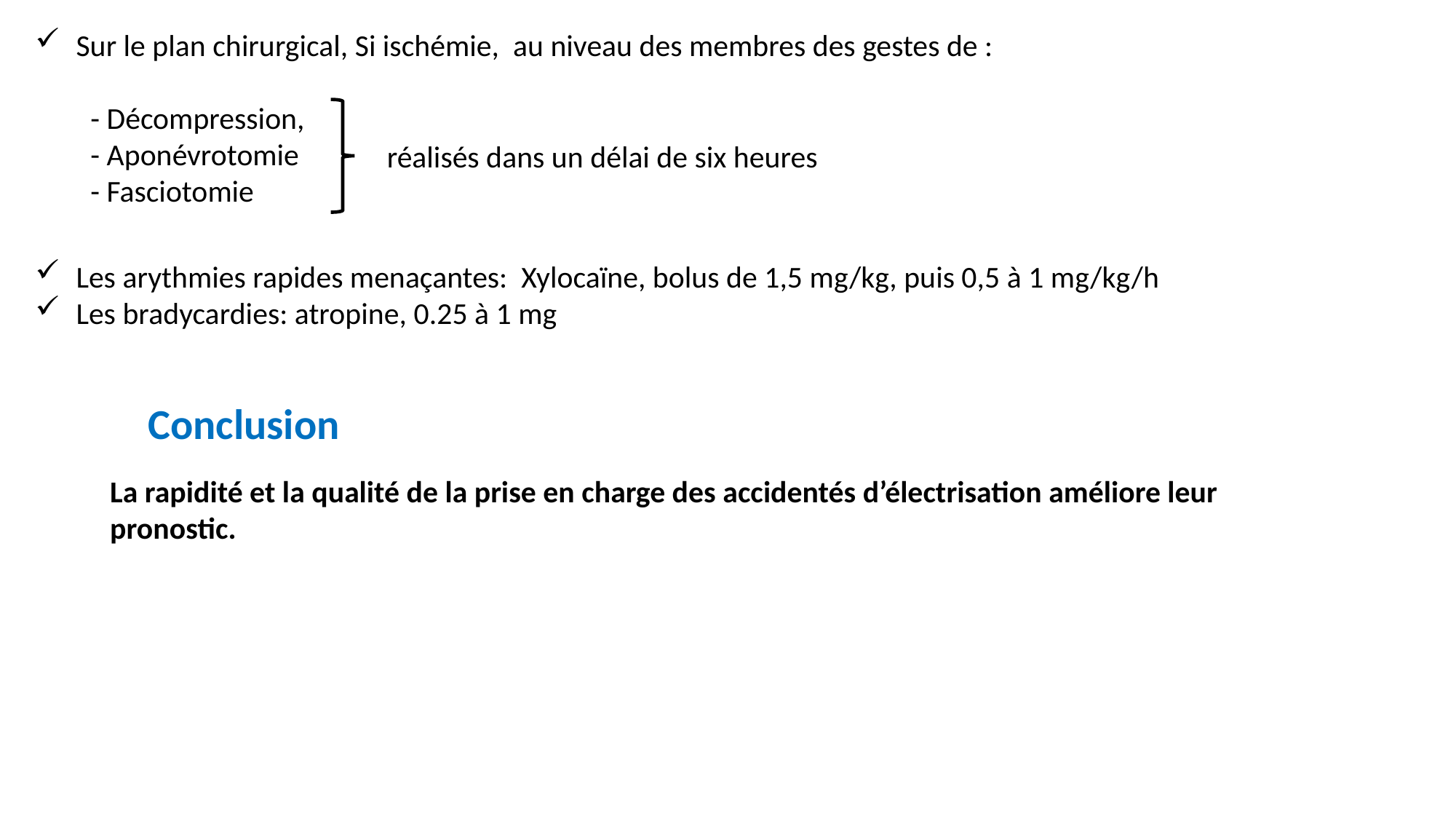

Sur le plan chirurgical, Si ischémie,  au niveau des membres des gestes de :

        - Décompression,
        - Aponévrotomie
        - Fasciotomie

réalisés dans un délai de six heures
Les arythmies rapides menaçantes:  Xylocaïne, bolus de 1,5 mg/kg, puis 0,5 à 1 mg/kg/h
Les bradycardies: atropine, 0.25 à 1 mg
Conclusion
La rapidité et la qualité de la prise en charge des accidentés d’électrisation améliore leur pronostic.